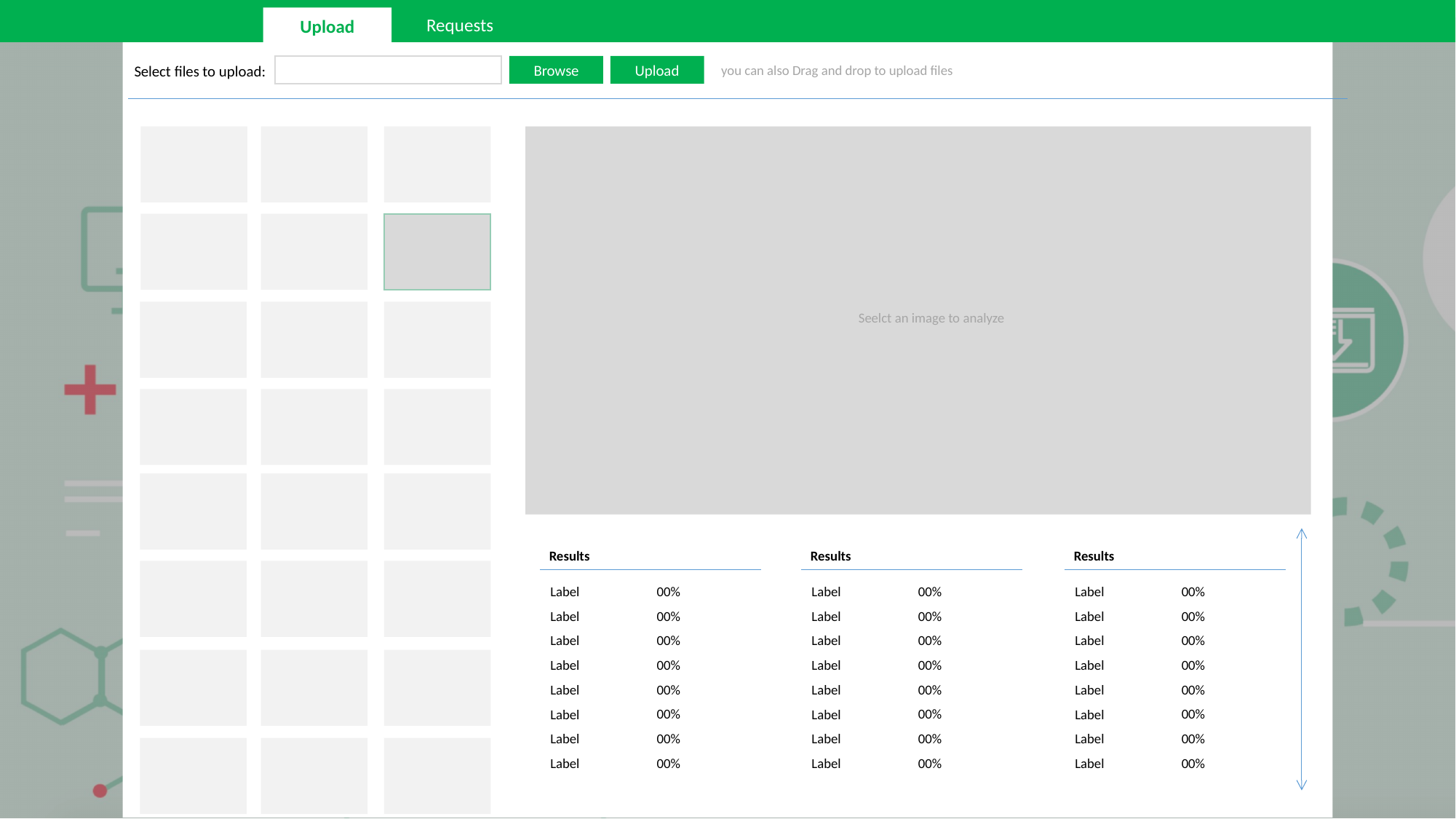

Requests
Upload
Select files to upload:

Browse
Upload
you can also Drag and drop to upload files

Seelct an image to analyze

Results
Label
Label
Label
Label
Label
Label
Label
Label

00%
00%
00%
00%
00%
00%
00%
00%
Results
Label
Label
Label
Label
Label
Label
Label
Label

00%
00%
00%
00%
00%
00%
00%
00%
Results
Label
Label
Label
Label
Label
Label
Label
Label

00%
00%
00%
00%
00%
00%
00%
00%